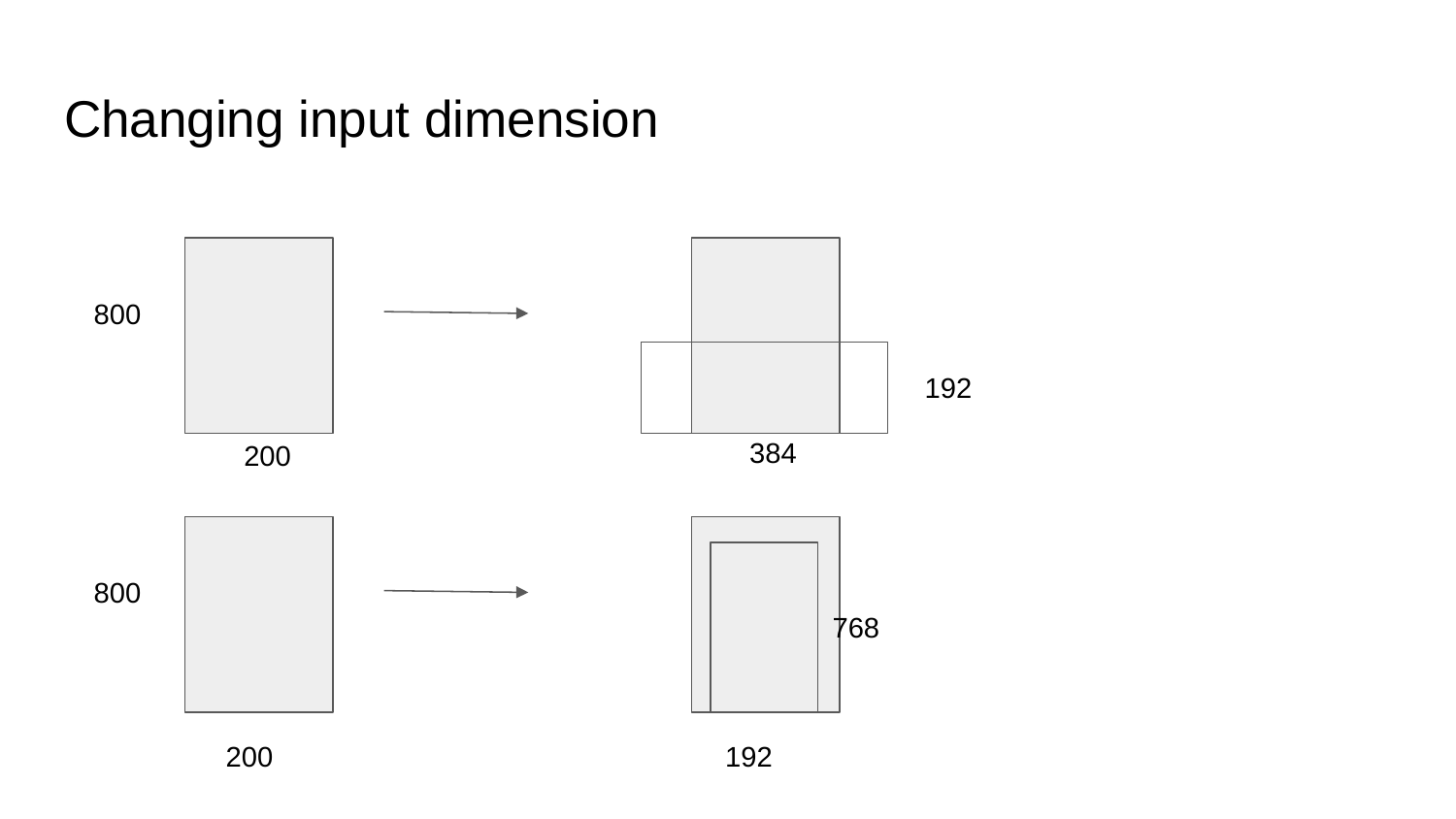

# Changing input dimension

800

192
384
200

800
768
200
192